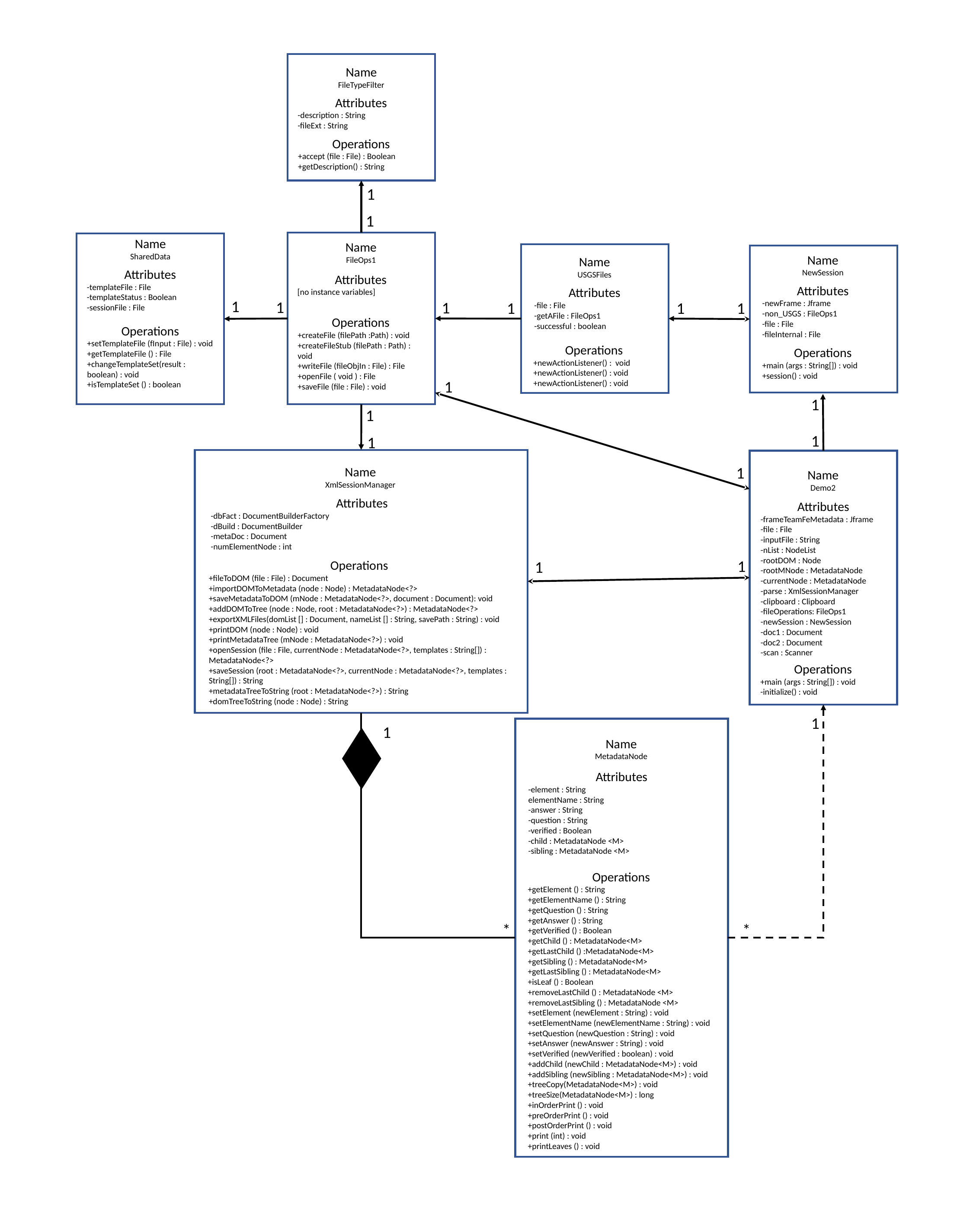

Name
FileTypeFilter
Attributes
-description : String
-fileExt : String

Operations
+accept (file : File) : Boolean
+getDescription() : String
1
1
Name
SharedData

Attributes
-templateFile : File
-templateStatus : Boolean
-sessionFile : File
Operations
+setTemplateFile (fInput : File) : void
+getTemplateFile () : File
+changeTemplateSet(result : boolean) : void
+isTemplateSet () : boolean

Name
FileOps1
Attributes
[no instance variables]

Operations
+createFile (filePath :Path) : void
+createFileStub (filePath : Path) : void
+writeFile (fileObjIn : File) : File
+openFile ( void ) : File
+saveFile (file : File) : void

Name
USGSFiles
Attributes
-file : File
-getAFile : FileOps1
-successful : boolean
Operations
+newActionListener() :  void
+newActionListener() : void
+newActionListener() : void

Name
NewSession
Attributes
-newFrame : Jframe
-non_USGS : FileOps1
-file : File
-fileInternal : File
Operations
+main (args : String[]) : void
+session() : void

1
1
1
1
1
1
1
1
1
1
1

Name
Demo2
Attributes
-frameTeamFeMetadata : Jframe
-file : File
-inputFile : String
-nList : NodeList
-rootDOM : Node
-rootMNode : MetadataNode
-currentNode : MetadataNode
-parse : XmlSessionManager
-clipboard : Clipboard
-fileOperations: FileOps1
-newSession : NewSession
-doc1 : Document
-doc2 : Document
-scan : Scanner
Operations
+main (args : String[]) : void
-initialize() : void
1
Name
XmlSessionManager
Attributes
-dbFact : DocumentBuilderFactory
-dBuild : DocumentBuilder
-metaDoc : Document
-numElementNode : int
1
1
Operations
+fileToDOM (file : File) : Document
+importDOMToMetadata (node : Node) : MetadataNode<?>
+saveMetadataToDOM (mNode : MetadataNode<?>, document : Document): void
+addDOMToTree (node : Node, root : MetadataNode<?>) : MetadataNode<?>
+exportXMLFiles(domList [] : Document, nameList [] : String, savePath : String) : void
+printDOM (node : Node) : void
+printMetadataTree (mNode : MetadataNode<?>) : void
+openSession (file : File, currentNode : MetadataNode<?>, templates : String[]) : MetadataNode<?>
+saveSession (root : MetadataNode<?>, currentNode : MetadataNode<?>, templates : String[]) : String
+metadataTreeToString (root : MetadataNode<?>) : String
+domTreeToString (node : Node) : String
1
1

Name
MetadataNode
Attributes
-element : String
elementName : String
-answer : String
-question : String
-verified : Boolean
-child : MetadataNode <M>
-sibling : MetadataNode <M>
Operations
+getElement () : String
+getElementName () : String
+getQuestion () : String
+getAnswer () : String
+getVerified () : Boolean
+getChild () : MetadataNode<M>
+getLastChild () :MetadataNode<M>
+getSibling () : MetadataNode<M>
+getLastSibling () : MetadataNode<M>
+isLeaf () : Boolean
+removeLastChild () : MetadataNode <M>
+removeLastSibling () : MetadataNode <M>
+setElement (newElement : String) : void
+setElementName (newElementName : String) : void
+setQuestion (newQuestion : String) : void
+setAnswer (newAnswer : String) : void
+setVerified (newVerified : boolean) : void
+addChild (newChild : MetadataNode<M>) : void
+addSibling (newSibling : MetadataNode<M>) : void
+treeCopy(MetadataNode<M>) : void
+treeSize(MetadataNode<M>) : long
+inOrderPrint () : void
+preOrderPrint () : void
+postOrderPrint () : void
+print (int) : void
+printLeaves () : void

*
*